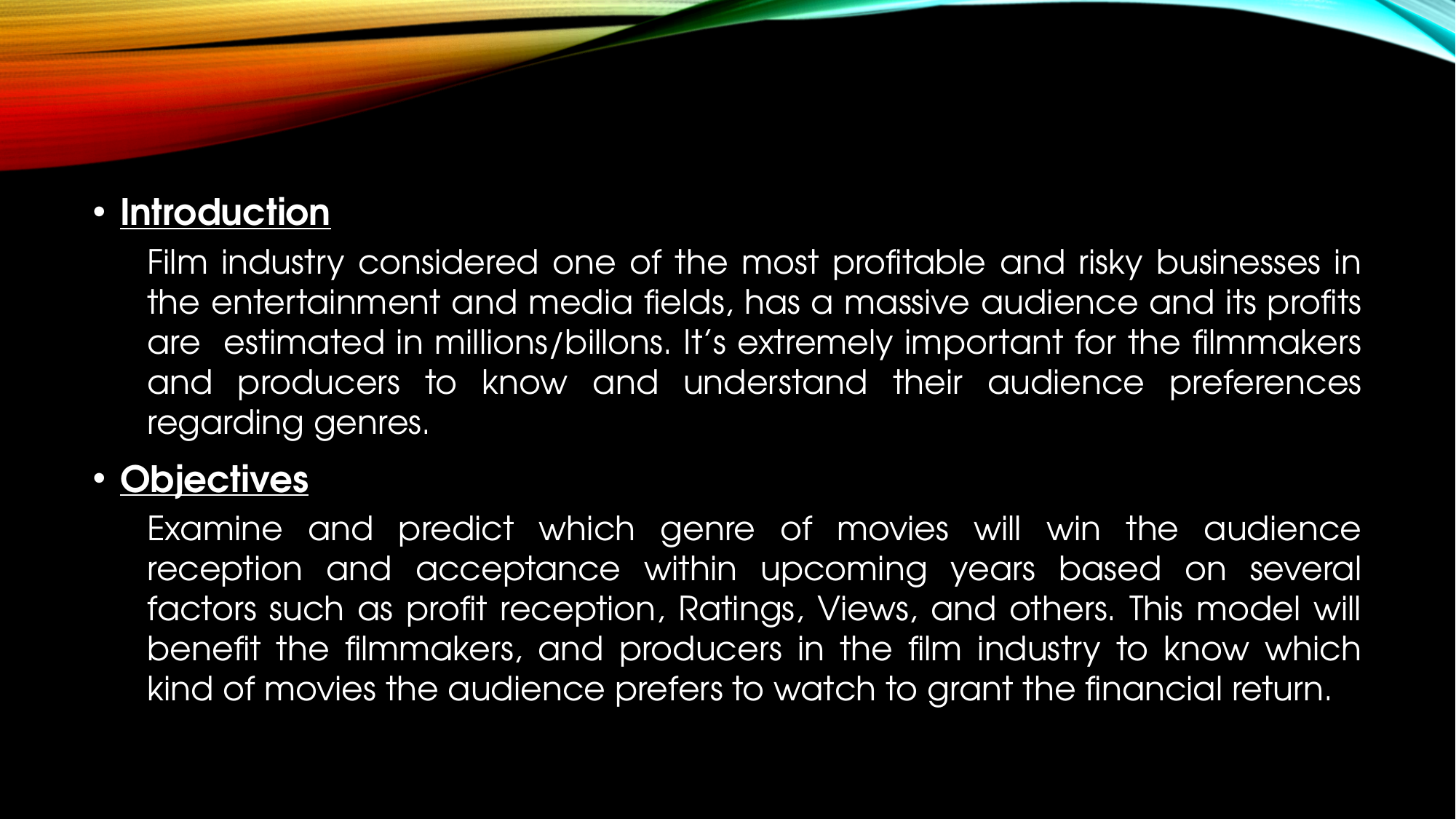

Introduction
Film industry considered one of the most profitable and risky businesses in the entertainment and media fields, has a massive audience and its profits are  estimated in millions/billons. It’s extremely important for the filmmakers and producers to know and understand their audience preferences regarding genres.
Objectives
Examine and predict which genre of movies will win the audience reception and acceptance within upcoming years based on several factors such as profit reception, Ratings, Views, and others. This model will benefit the filmmakers, and producers in the film industry to know which kind of movies the audience prefers to watch to grant the financial return.